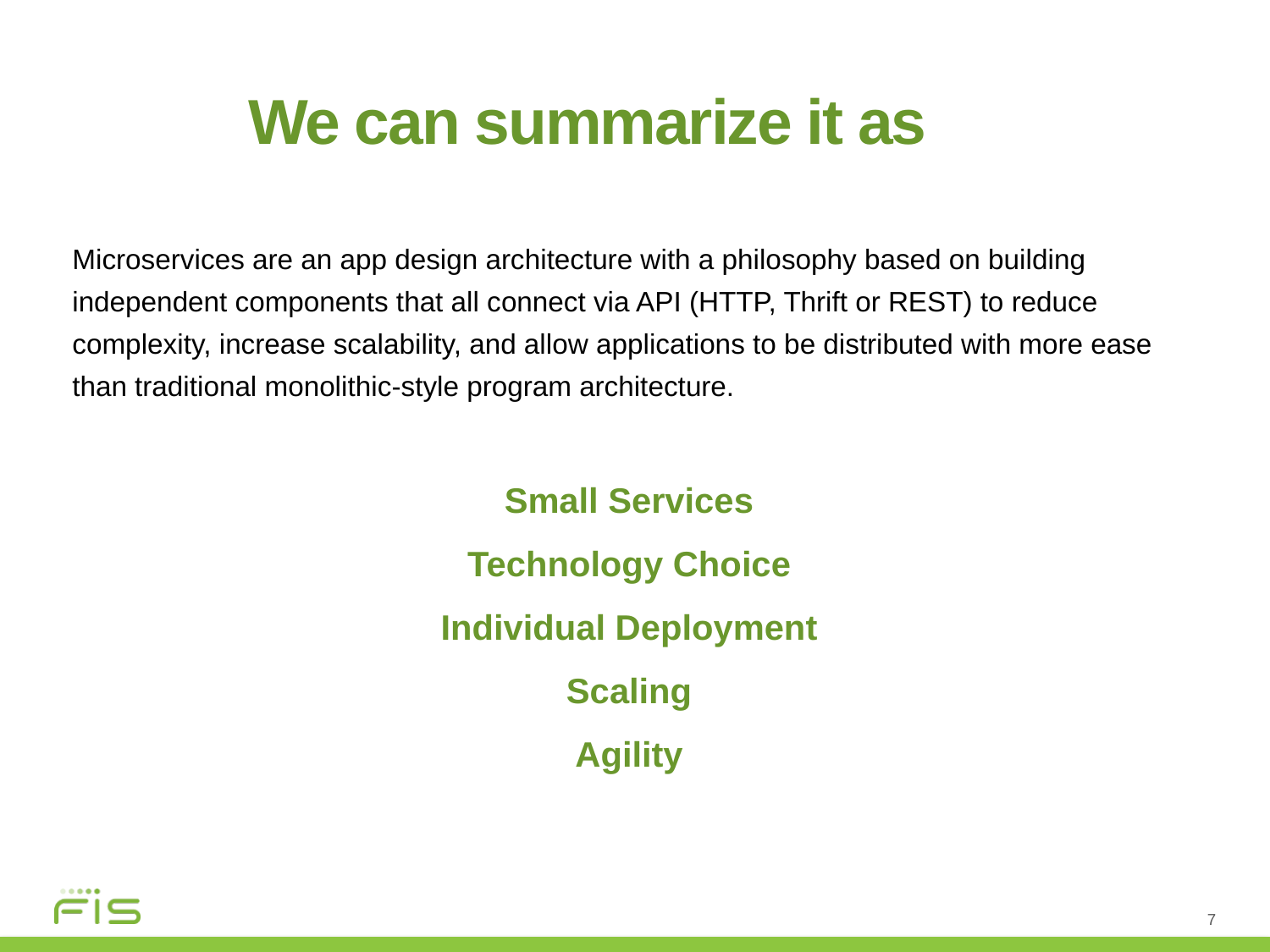

We can summarize it as

Microservices are an app design architecture with a philosophy based on building independent components that all connect via API (HTTP, Thrift or REST) to reduce complexity, increase scalability, and allow applications to be distributed with more ease than traditional monolithic-style program architecture.

Small Services
Technology Choice
Individual Deployment
Scaling
Agility

7